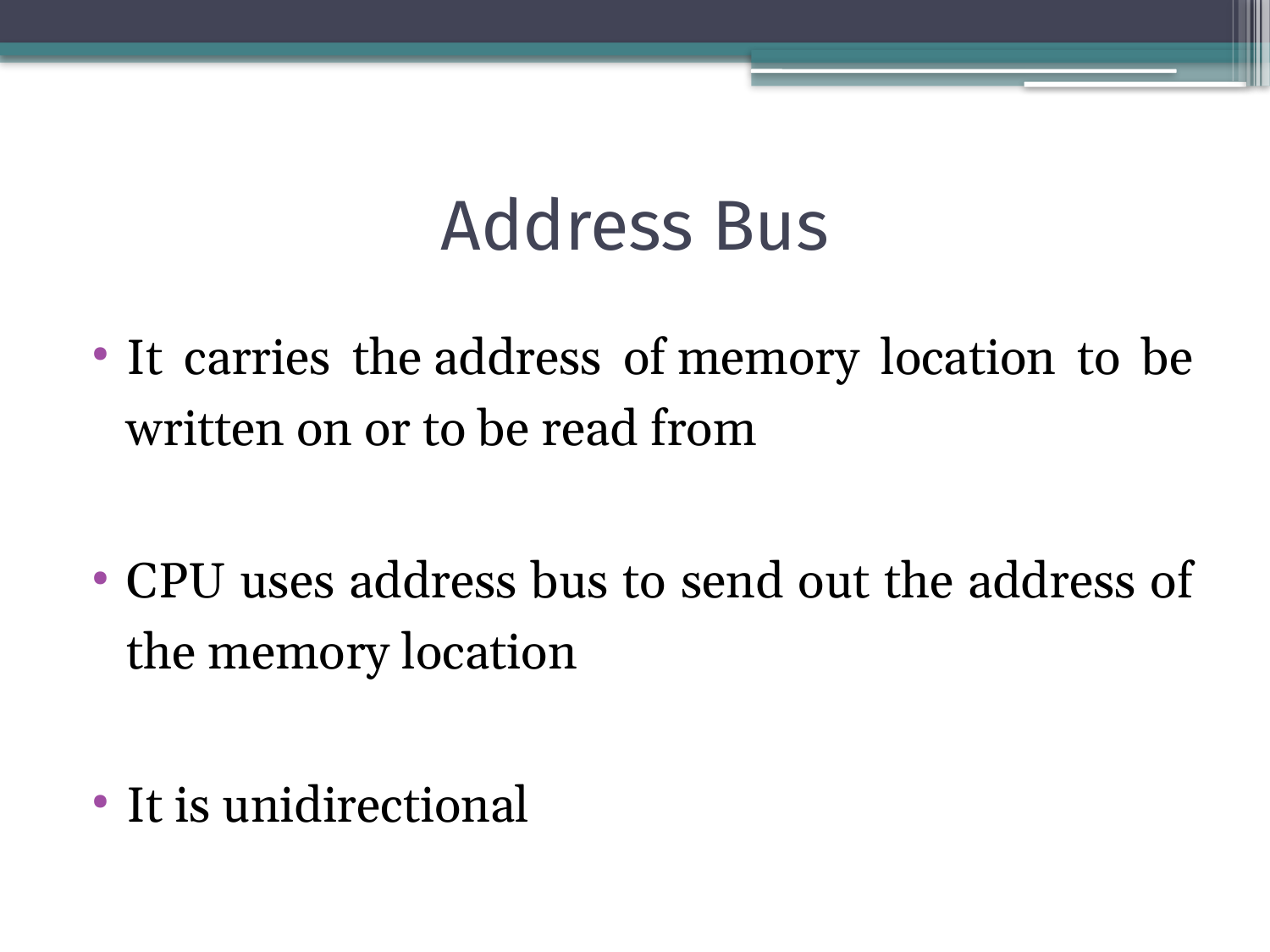

# Address Bus
It carries the address of memory location to be written on or to be read from

CPU uses address bus to send out the address of the memory location

It is unidirectional